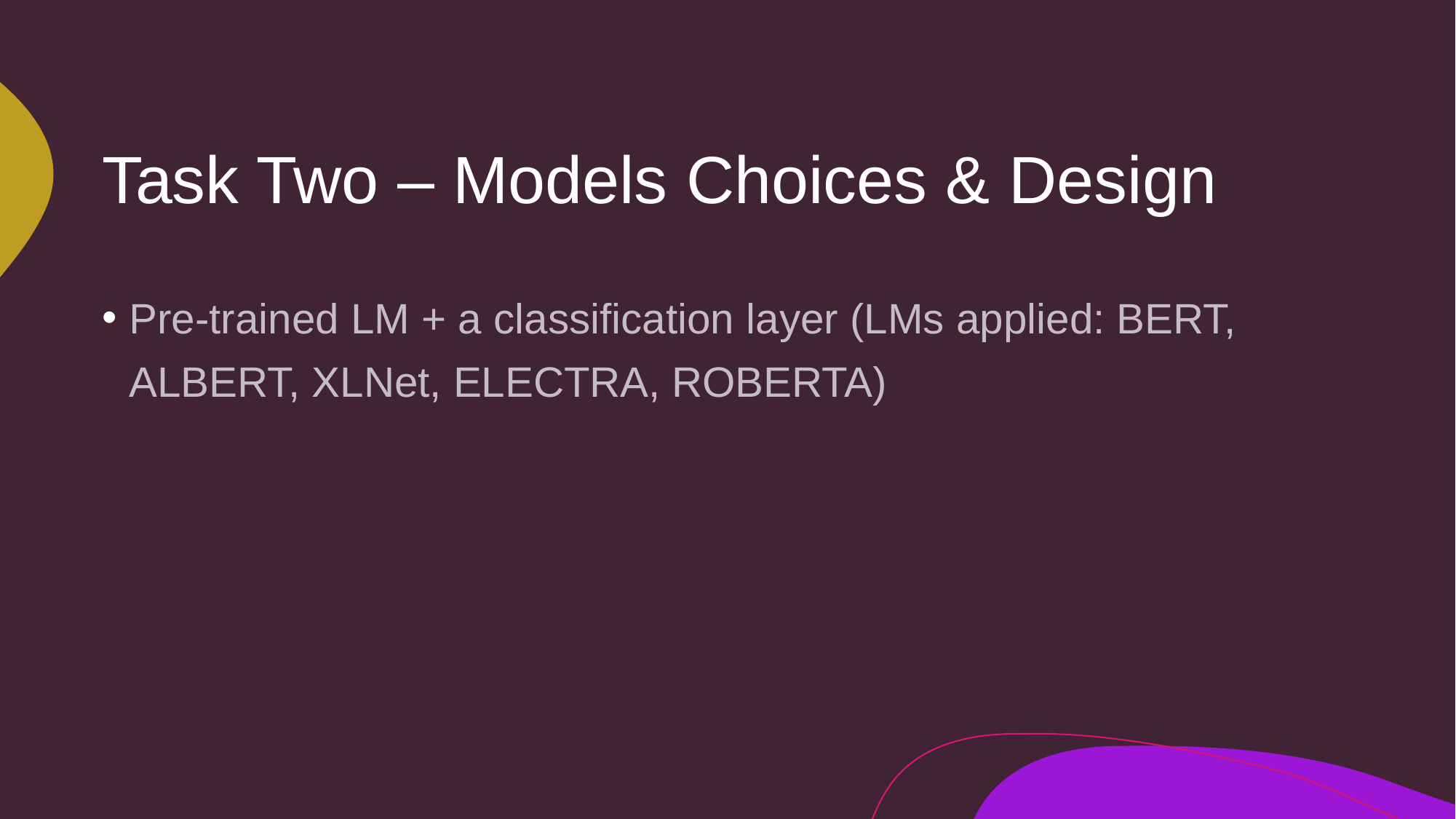

# Task Two – Models Choices & Design
Pre-trained LM + a classification layer (LMs applied: BERT, ALBERT, XLNet, ELECTRA, ROBERTA)